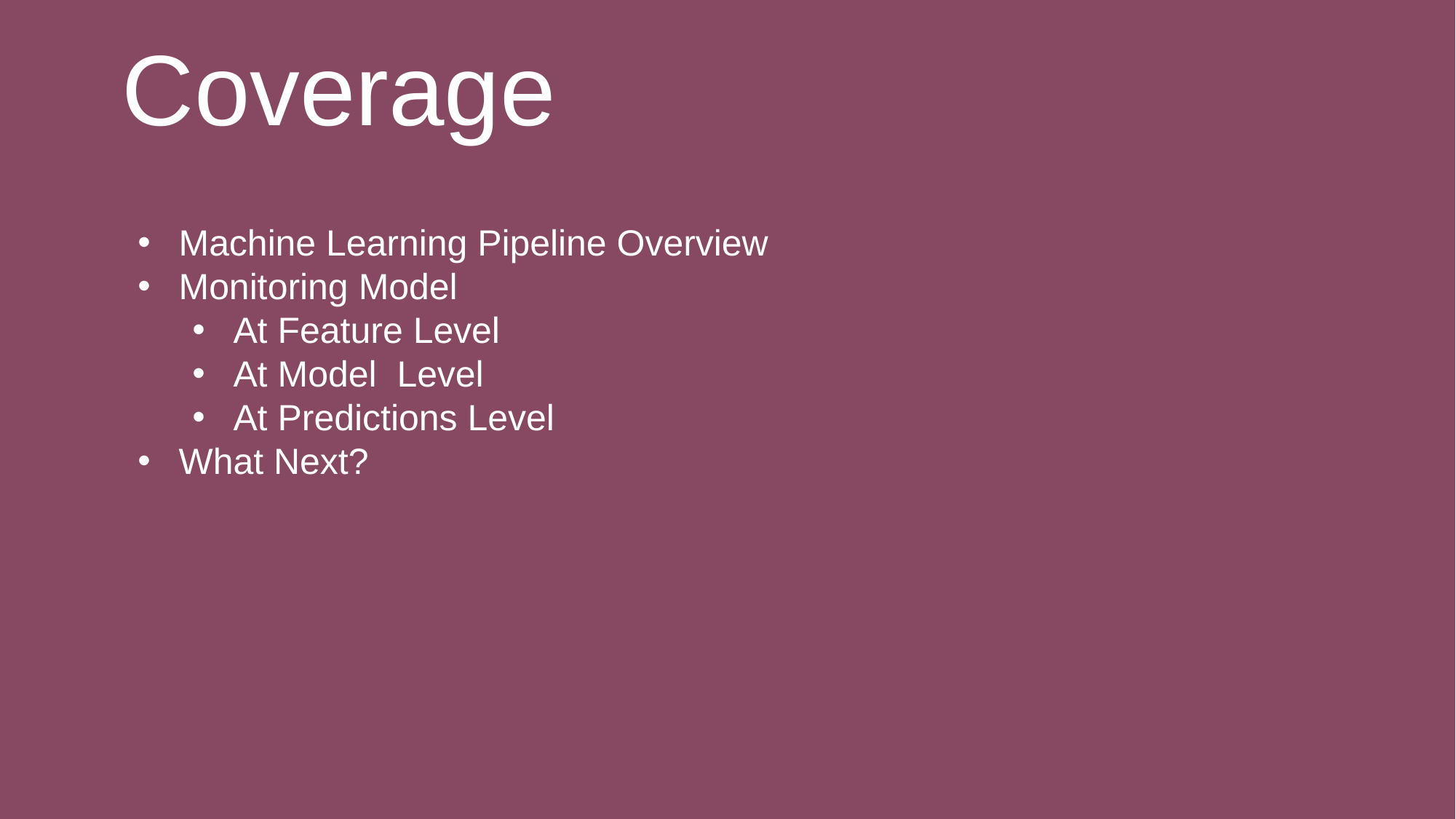

Coverage
Machine Learning Pipeline Overview
Monitoring Model
At Feature Level
At Model  Level
At Predictions Level
What Next?